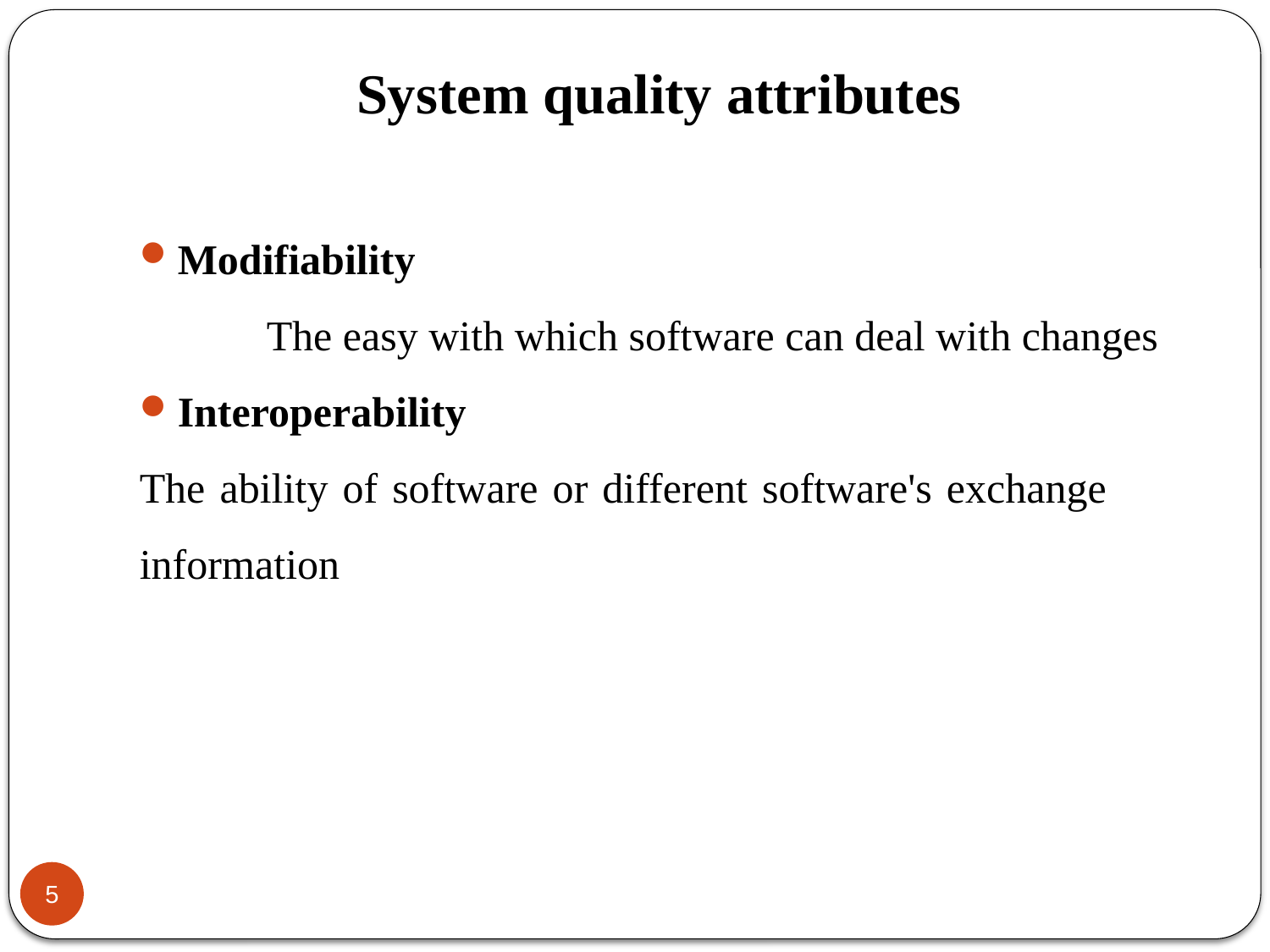

# System quality attributes
Modifiability
 	The easy with which software can deal with changes
Interoperability
The ability of software or different software's exchange       information

5